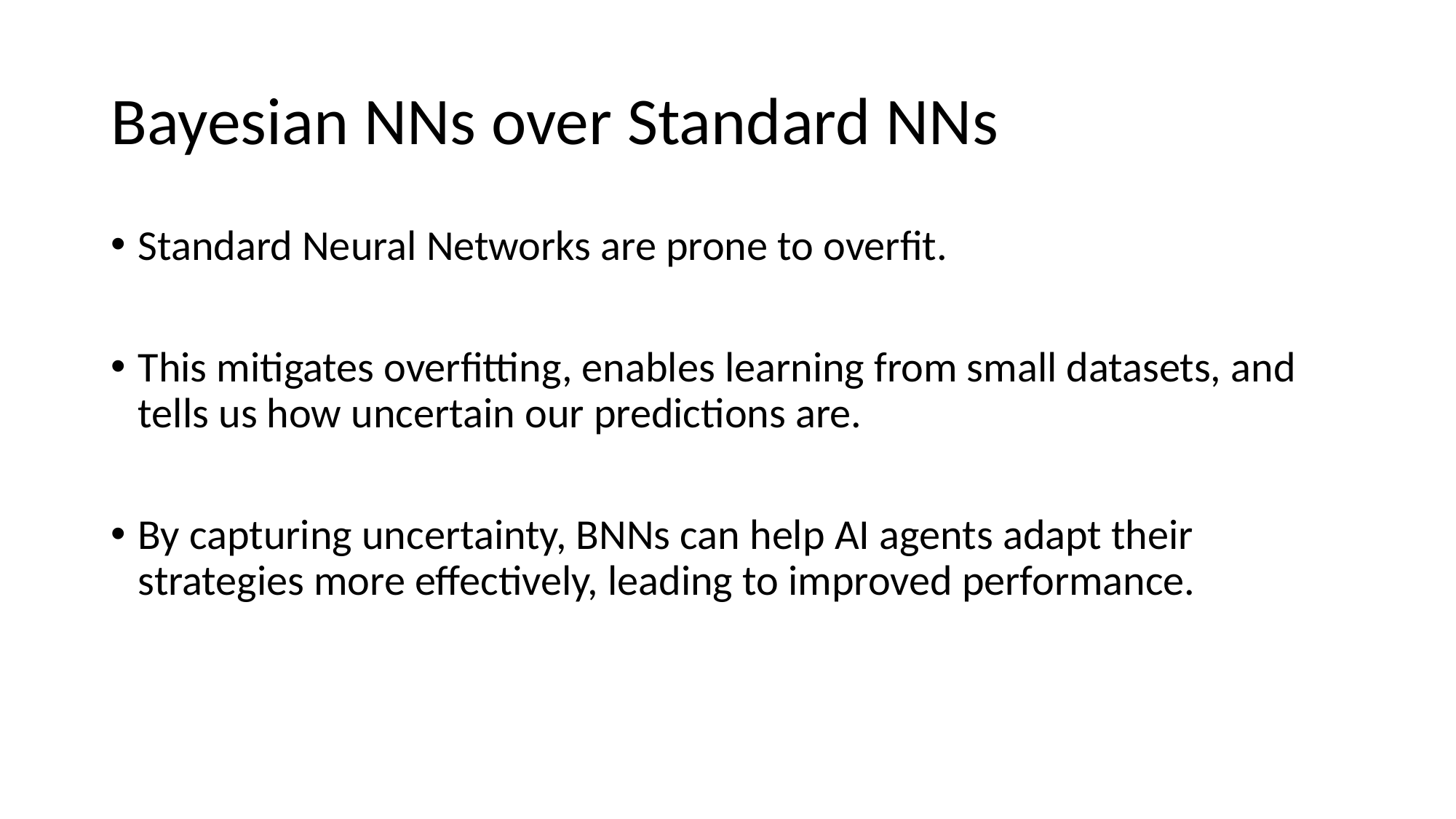

# Bayesian NNs over Standard NNs
Standard Neural Networks are prone to overfit.

This mitigates overfitting, enables learning from small datasets, and tells us how uncertain our predictions are.

By capturing uncertainty, BNNs can help AI agents adapt their strategies more effectively, leading to improved performance.